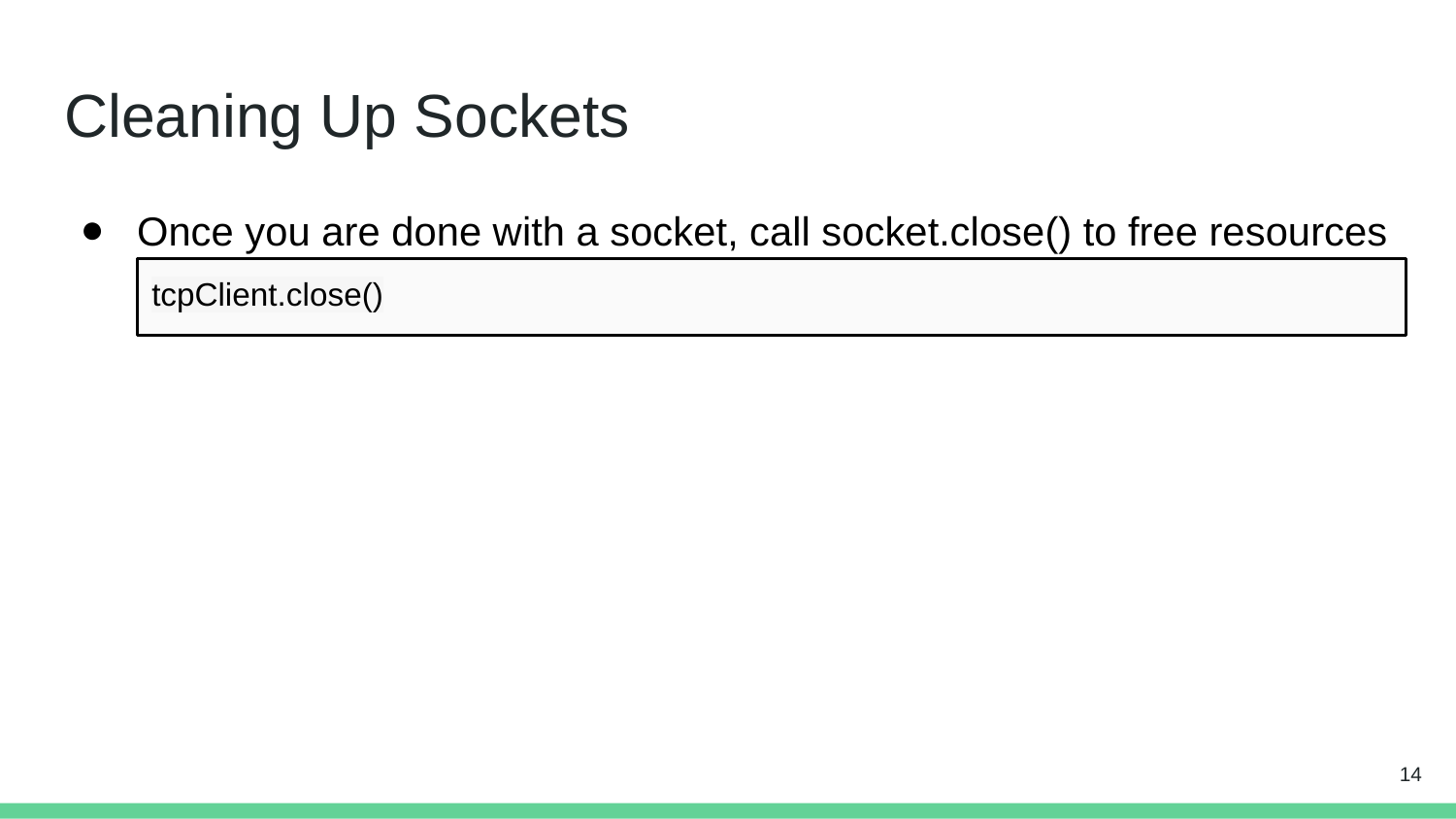

# Cleaning Up Sockets
Once you are done with a socket, call socket.close() to free resources

tcpClient.close()

14